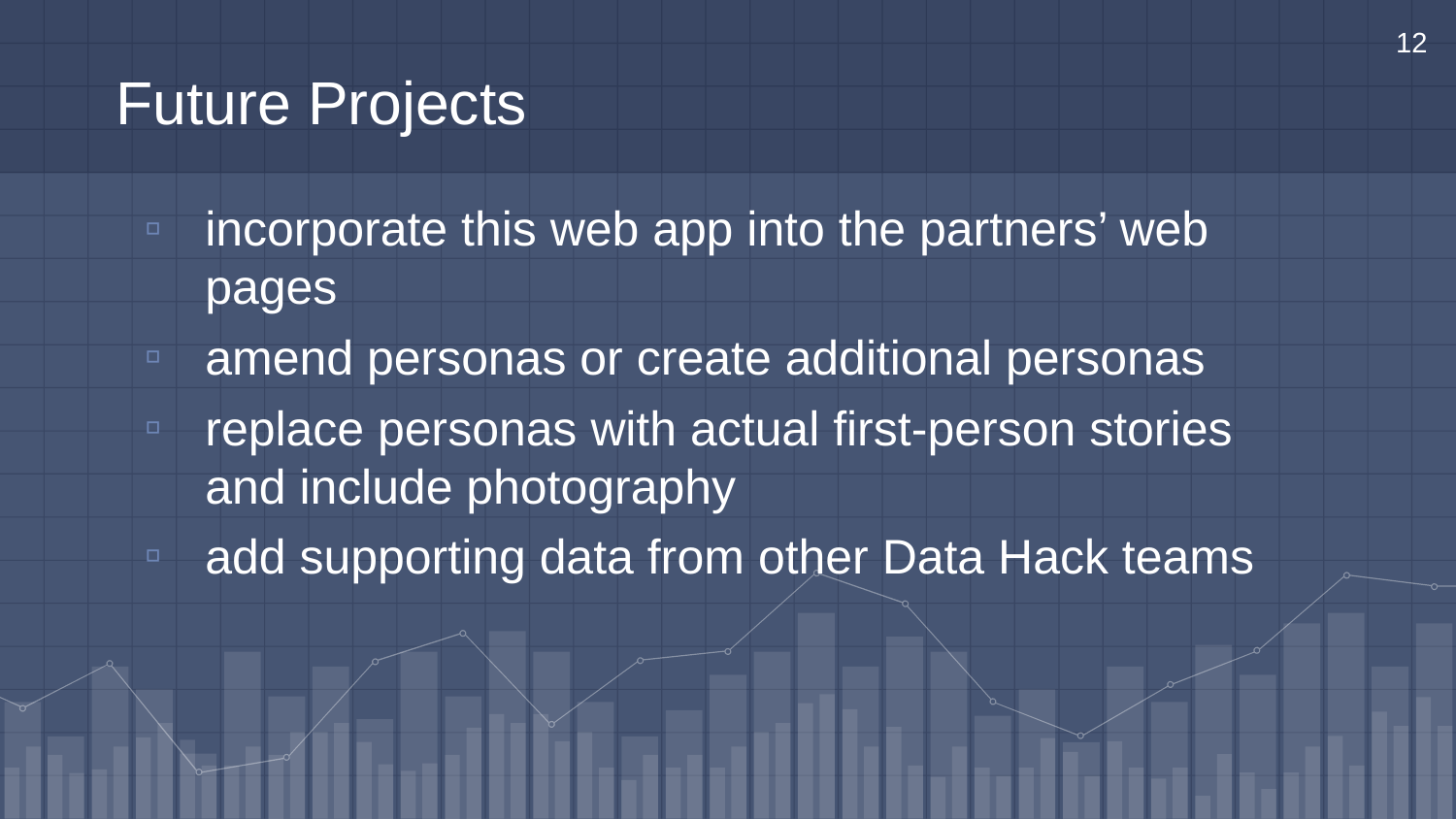

12
# Future Projects
incorporate this web app into the partners’ web pages
amend personas or create additional personas
replace personas with actual first-person stories and include photography
add supporting data from other Data Hack teams